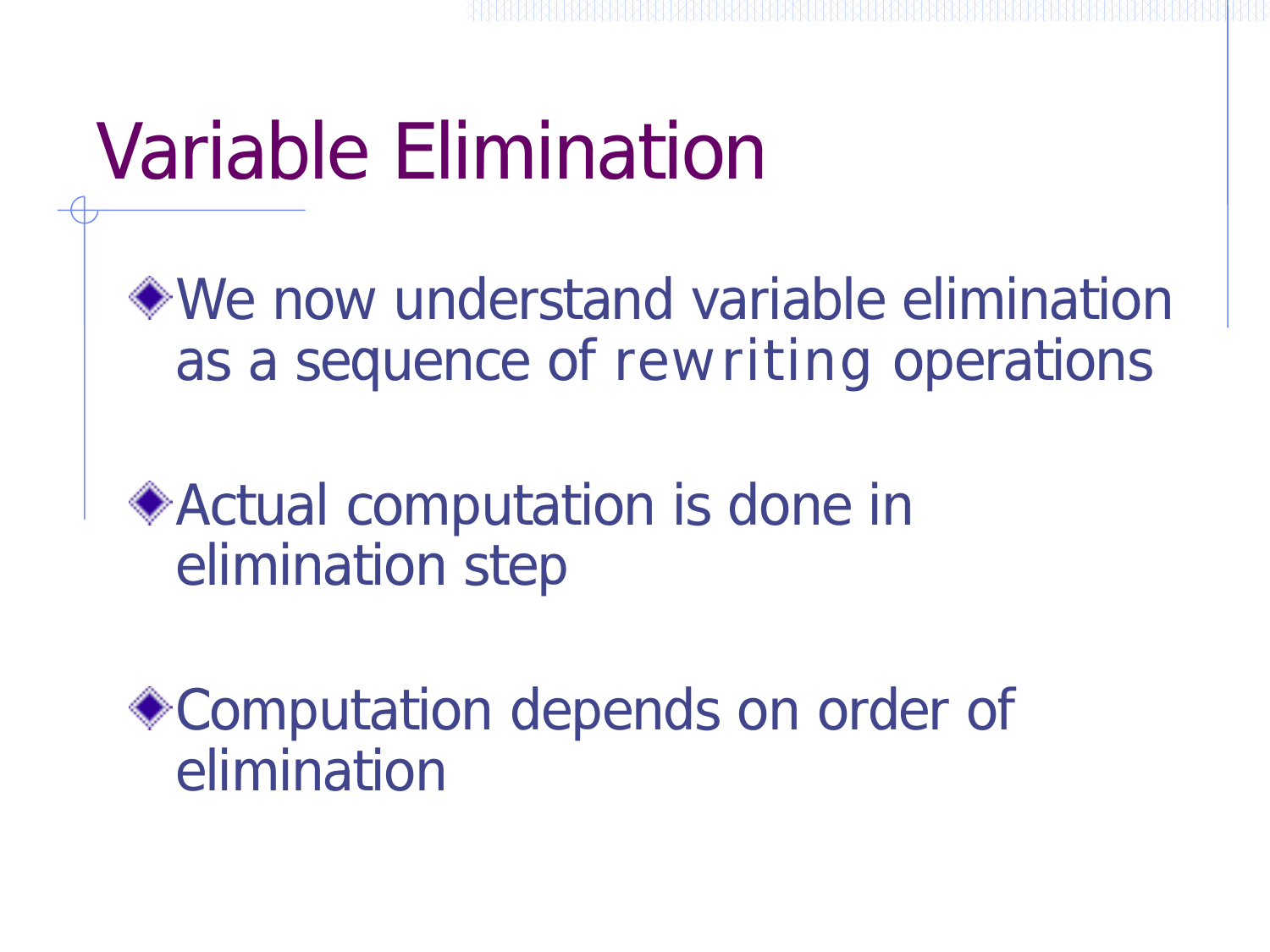

# Variable Elimination
We now understand variable elimination as a sequence of rewriting operations

Actual computation is done in elimination step

Computation depends on order of elimination